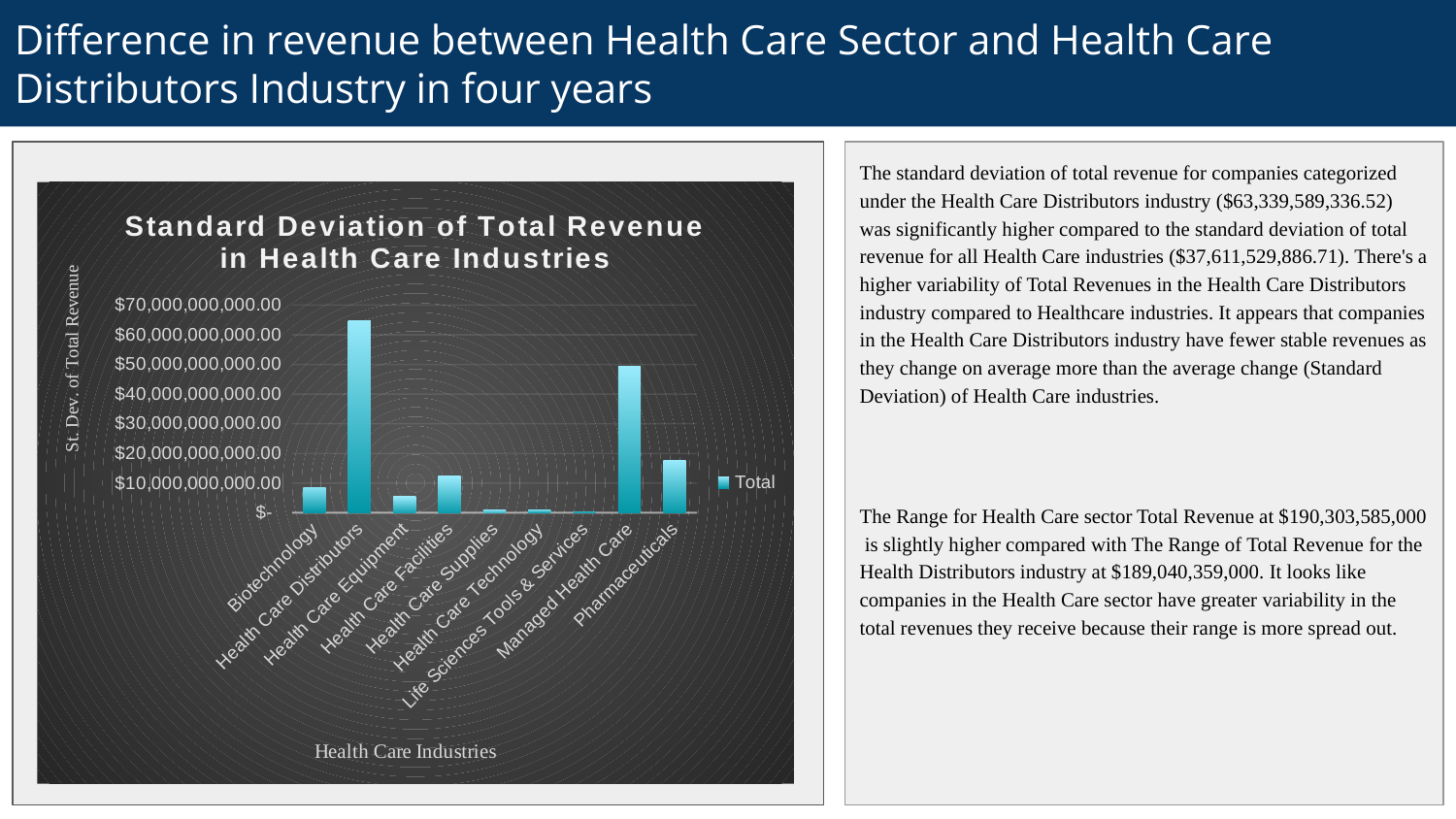

# Difference in revenue between Health Care Sector and Health Care Distributors Industry in four years
The standard deviation of total revenue for companies categorized under the Health Care Distributors industry ($63,339,589,336.52) was significantly higher compared to the standard deviation of total revenue for all Health Care industries ($37,611,529,886.71). There's a higher variability of Total Revenues in the Health Care Distributors industry compared to Healthcare industries. It appears that companies in the Health Care Distributors industry have fewer stable revenues as they change on average more than the average change (Standard Deviation) of Health Care industries.

The Range for Health Care sector Total Revenue at $190,303,585,000  is slightly higher compared with The Range of Total Revenue for the Health Distributors industry at $189,040,359,000. It looks like companies in the Health Care sector have greater variability in the total revenues they receive because their range is more spread out.

### Chart: Standard Deviation of Total Revenue in Health Care Industries

| Category | Total |
|---|---|
| Biotechnology | 8538307252.433262 |
| Health Care Distributors | 64701886893.945244 |
| Health Care Equipment | 5536921164.813621 |
| Health Care Facilities | 12565519026.874422 |
| Health Care Supplies | 1106774216.3635335 |
| Health Care Technology | 876440345.0151361 |
| Life Sciences Tools & Services | 379364661.62698585 |
| Managed Health Care | 49244557491.22541 |
| Pharmaceuticals | 17518349826.604515 |